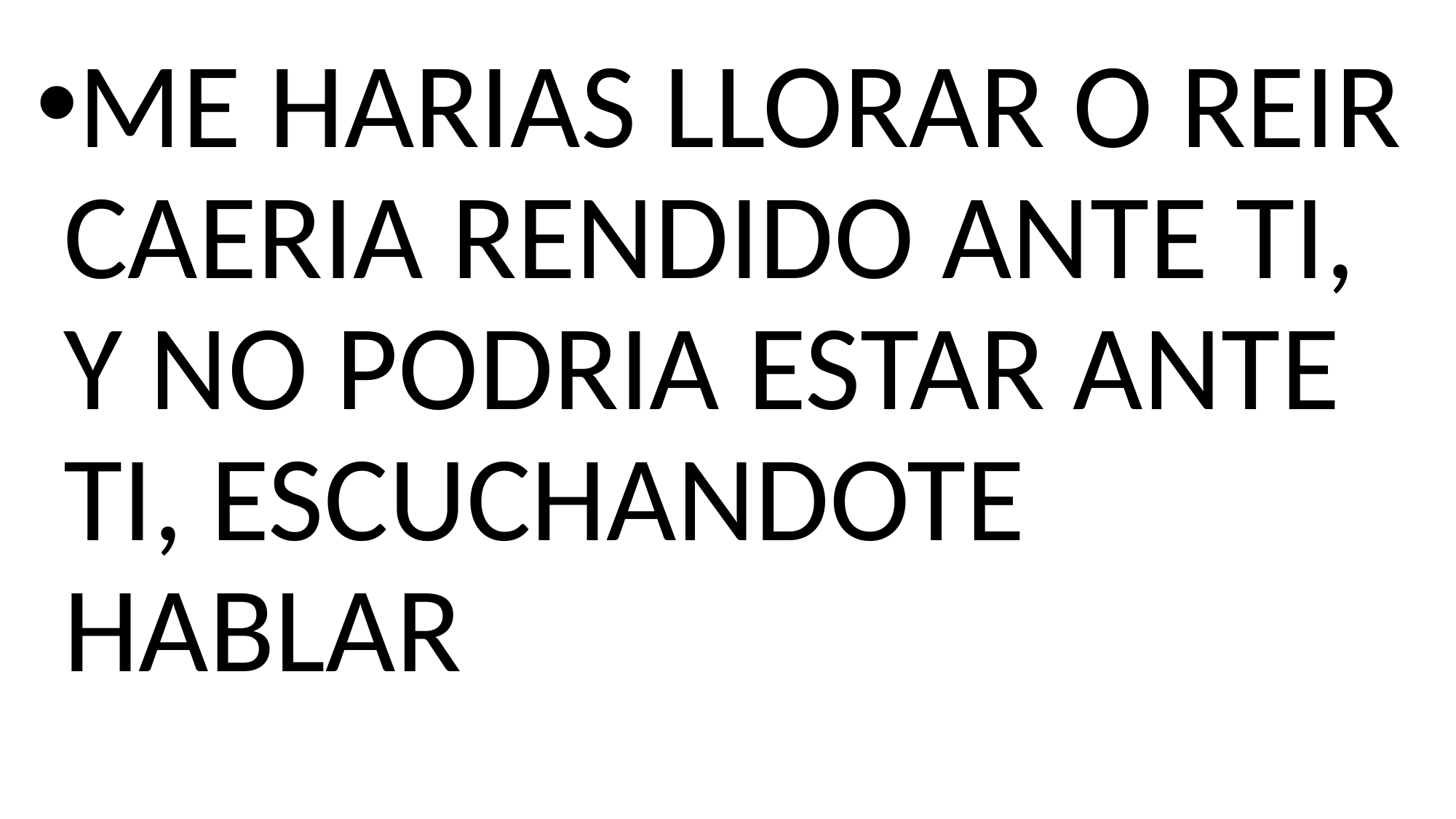

ME HARIAS LLORAR O REIR CAERIA RENDIDO ANTE TI, Y NO PODRIA ESTAR ANTE TI, ESCUCHANDOTE HABLAR